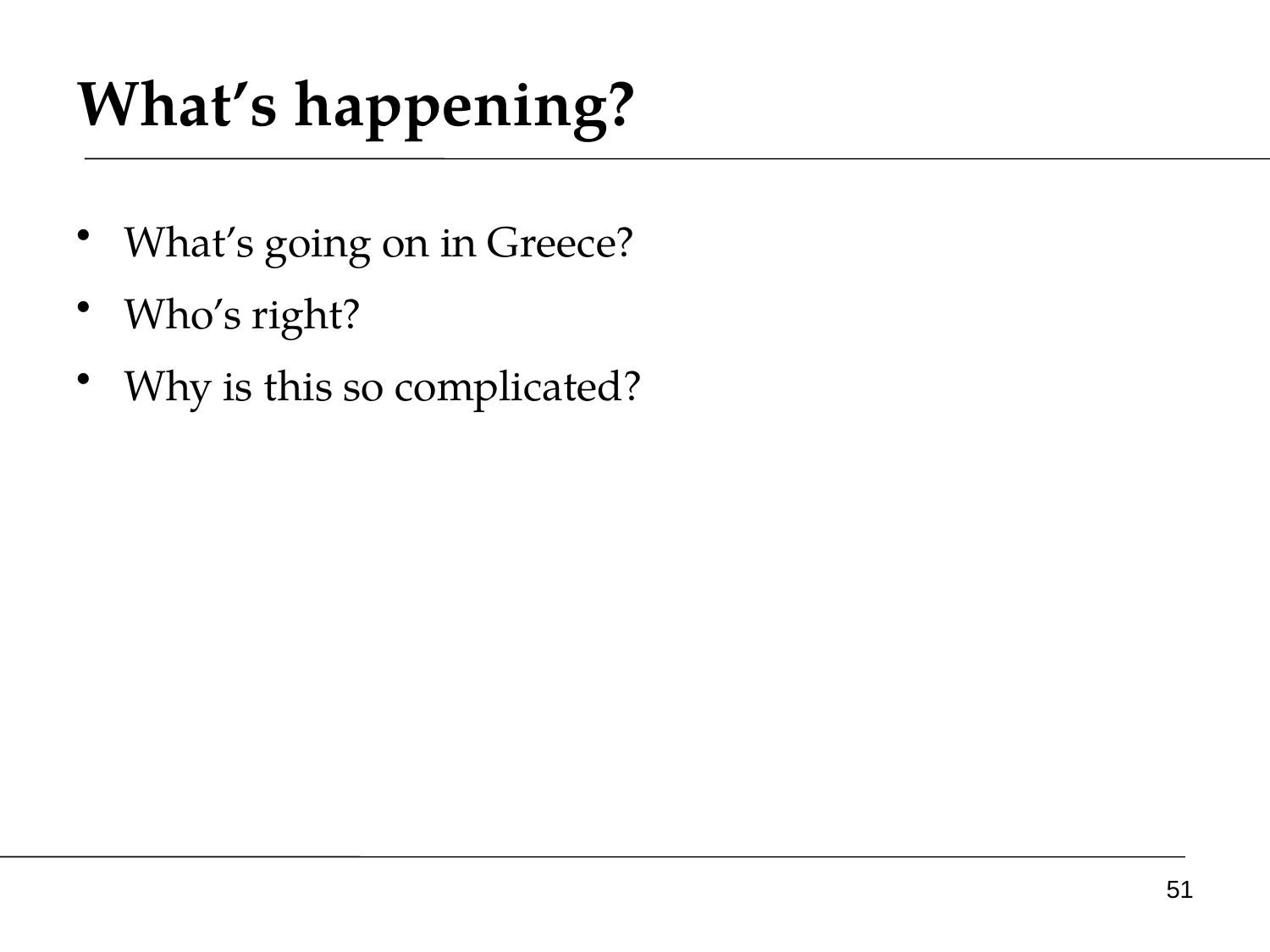

# What’s happening?
What’s going on in Greece?
Who’s right?
Why is this so complicated?

51